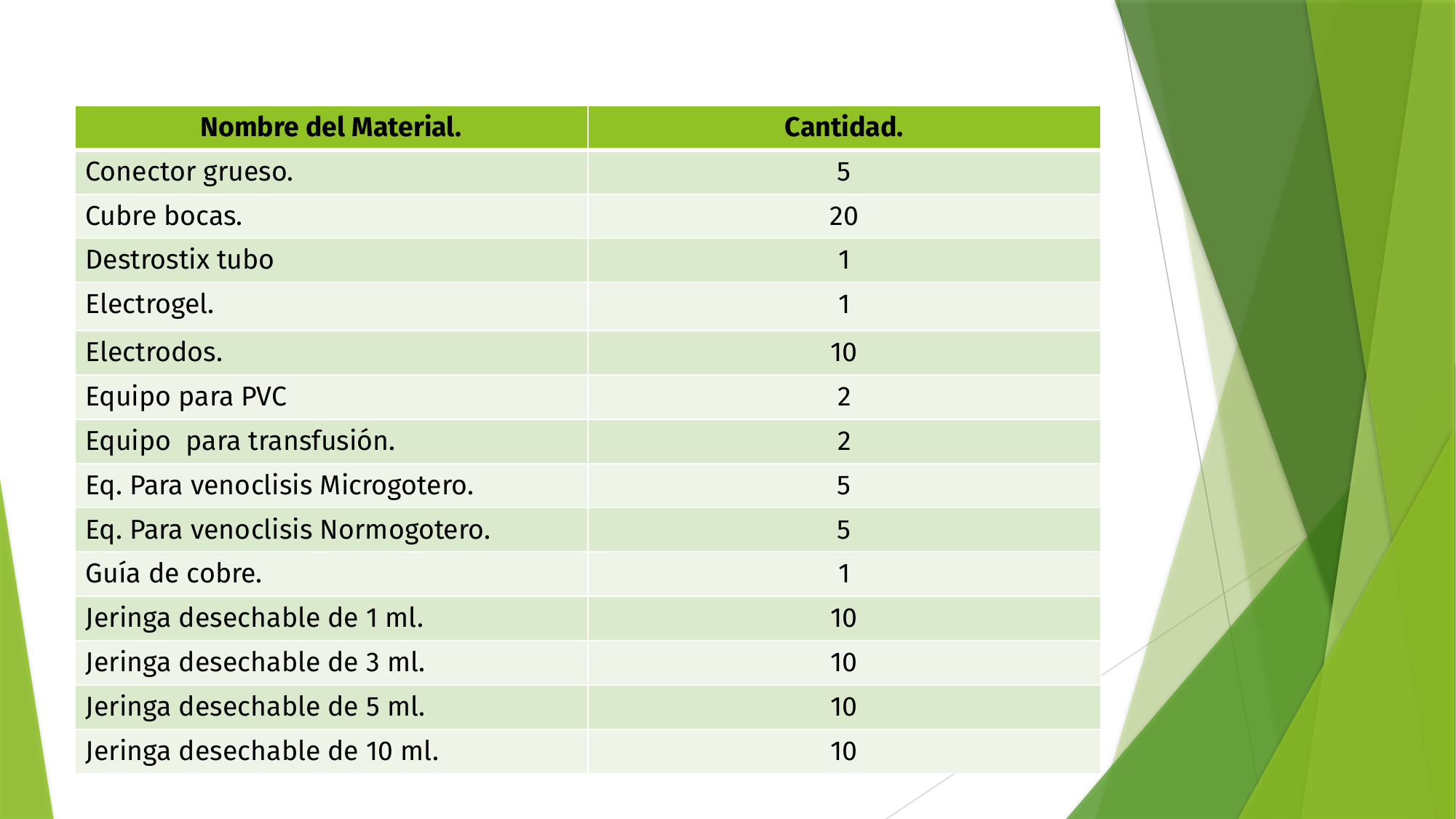

| Nombre del Material. | Cantidad. |
| --- | --- |
| Conector grueso. | 5 |
| Cubre bocas. | 20 |
| Destrostix tubo | 1 |
| Electrogel. | 1 |
| Electrodos. | 10 |
| Equipo para PVC | 2 |
| Equipo para transfusión. | 2 |
| Eq. Para venoclisis Microgotero. | 5 |
| Eq. Para venoclisis Normogotero. | 5 |
| Guía de cobre. | 1 |
| Jeringa desechable de 1 ml. | 10 |
| Jeringa desechable de 3 ml. | 10 |
| Jeringa desechable de 5 ml. | 10 |
| Jeringa desechable de 10 ml. | 10 |